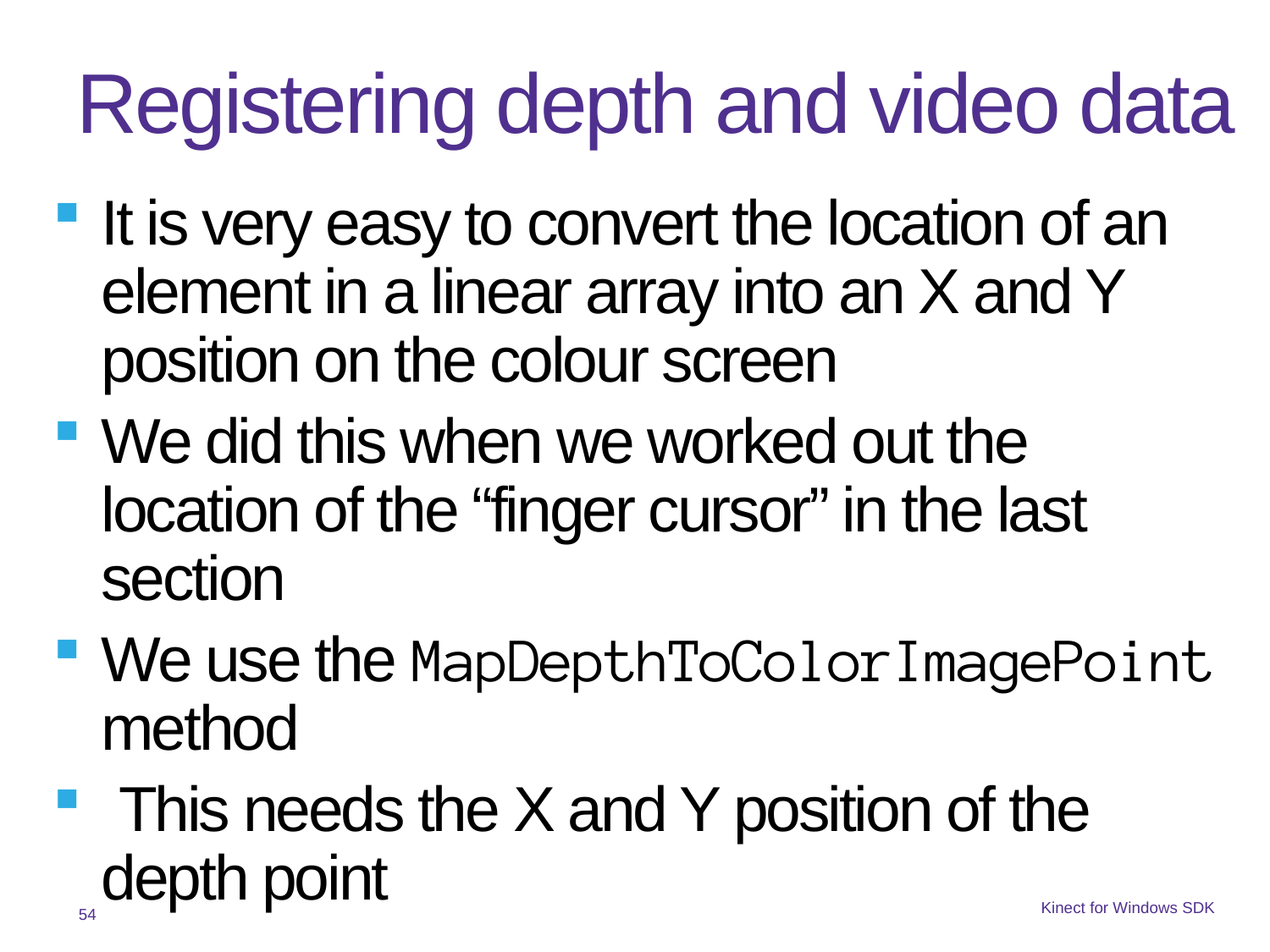

# Registering depth and video data
It is very easy to convert the location of an element in a linear array into an X and Y position on the colour screen
We did this when we worked out the location of the “finger cursor” in the last section
We use the MapDepthToColorImagePoint method
 This needs the X and Y position of the depth point
54